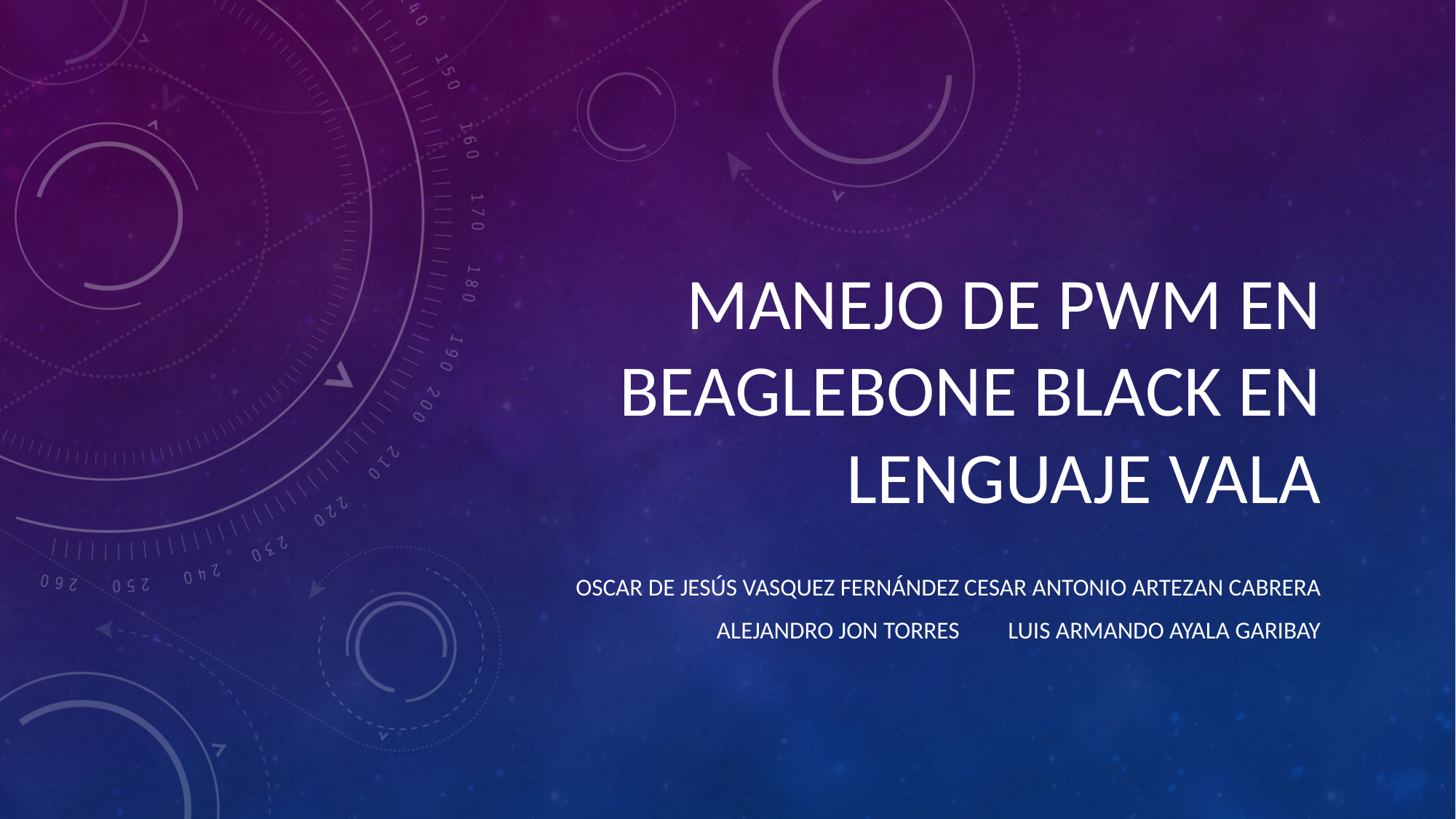

# Manejo de Pwm en beaglebone black en lenguaje vala

Oscar de Jesús Vasquez Fernández	Cesar Antonio artezan cabrera
Alejandro jon torres			Luis armando Ayala Garibay